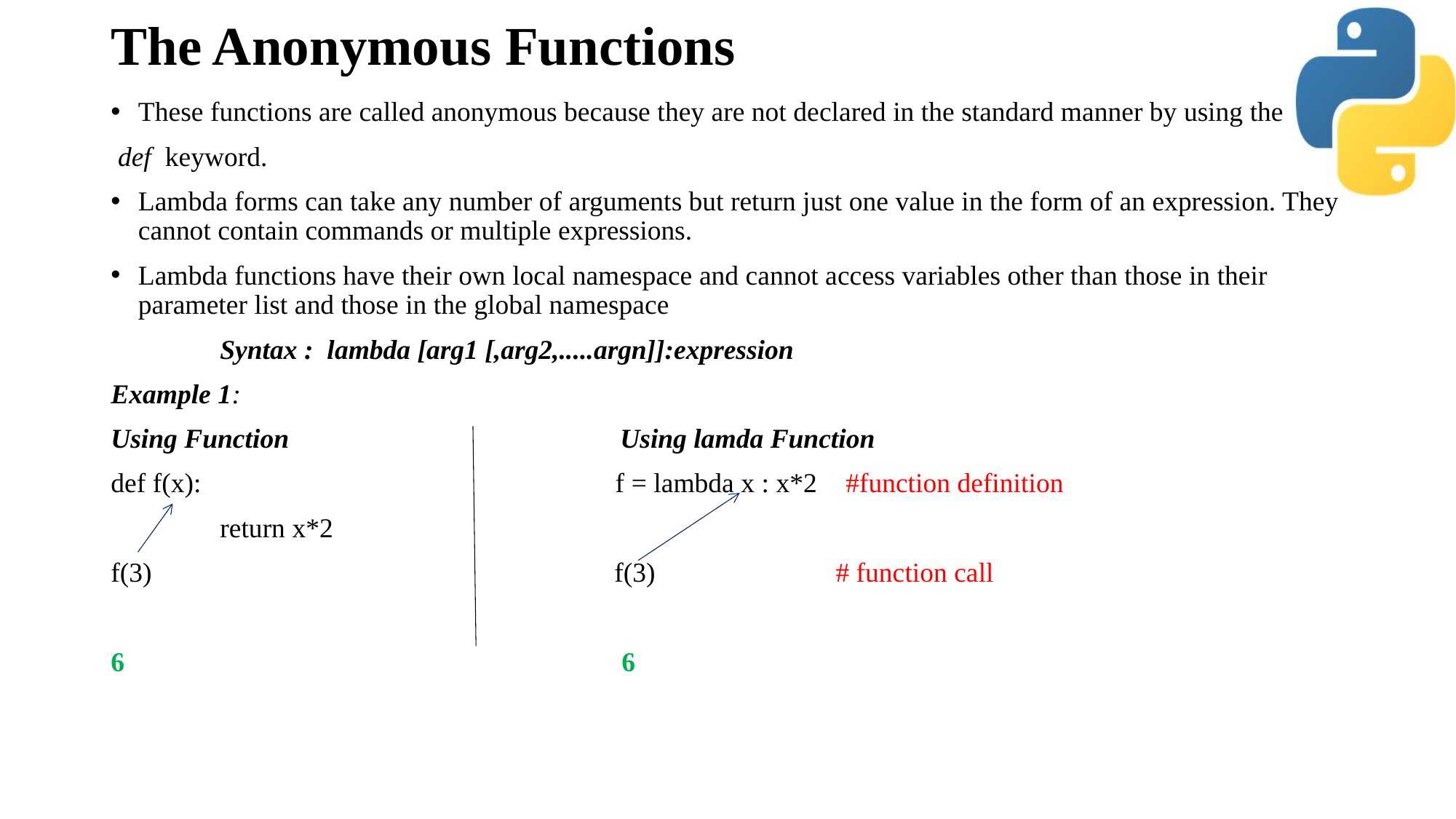

# The Anonymous Functions
These functions are called anonymous because they are not declared in the standard manner by using the
 def  keyword.
Lambda forms can take any number of arguments but return just one value in the form of an expression. They cannot contain commands or multiple expressions.
Lambda functions have their own local namespace and cannot access variables other than those in their parameter list and those in the global namespace
	Syntax :  lambda [arg1 [,arg2,.....argn]]:expression
Example 1:
Using Function                                                Using lamda Function
def f(x):                                                            f = lambda x : x*2    #function definition
	return x*2
f(3)                                                                   f(3)                          # function call

6                                                                        6